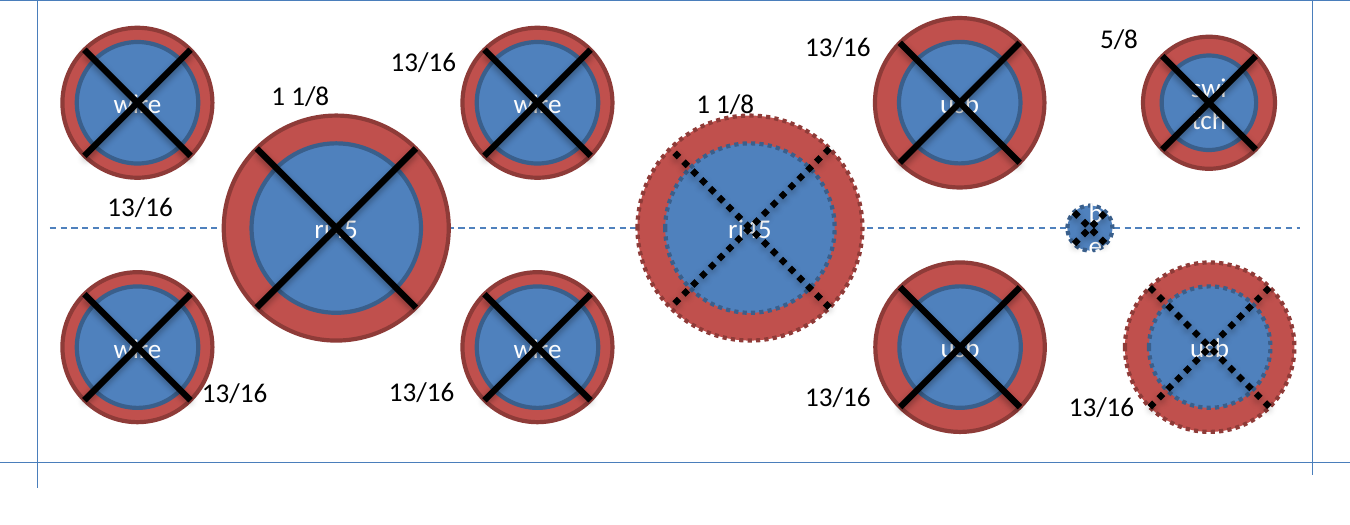

5/8

usb
13/16

wire

wire
13/16

switch
1 1/8
1 1/8

rj45

rj45
13/16

xbee

usb

usb

wire

wire
13/16

13/16

13/16

13/16